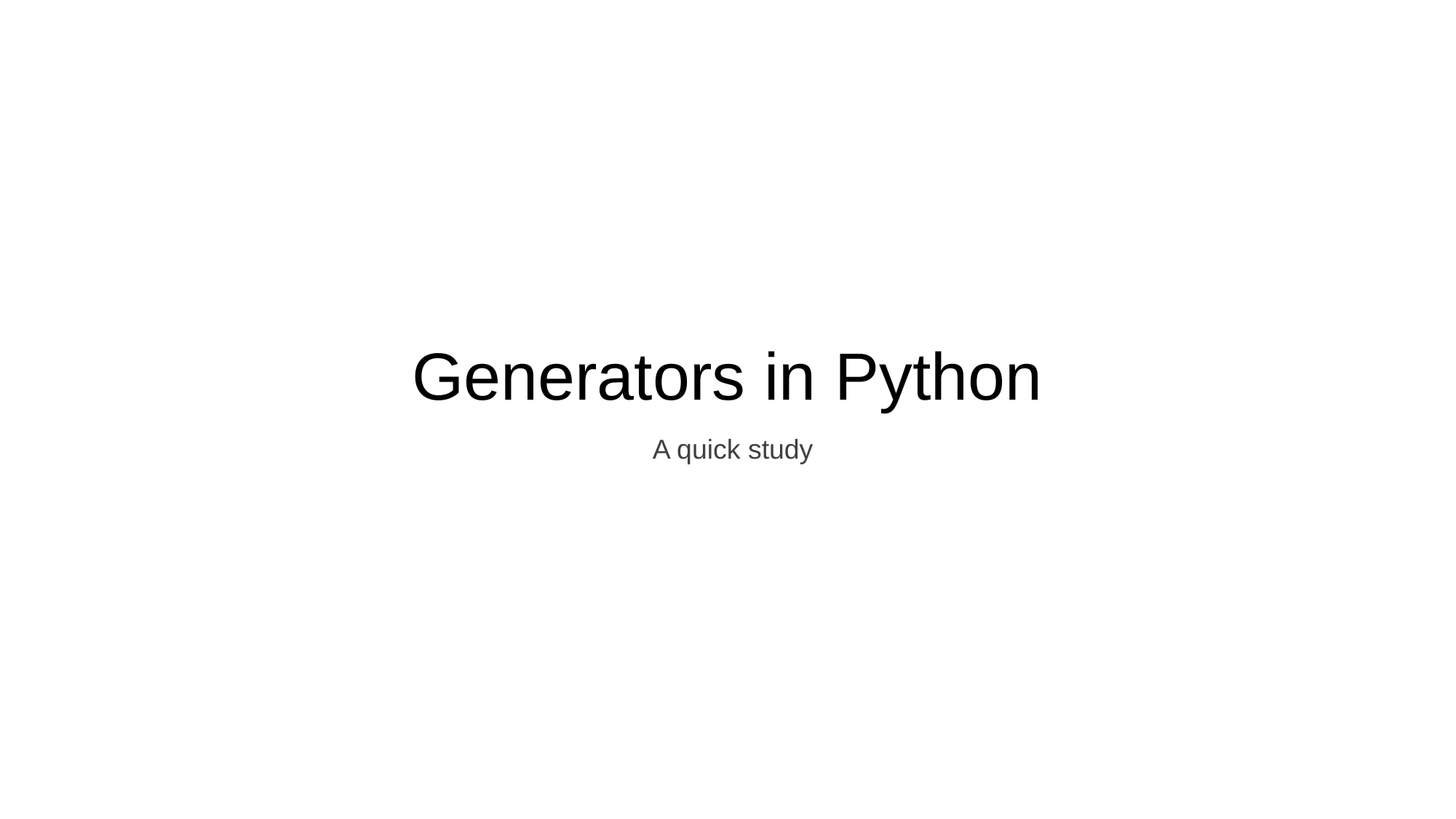

# Generators in Python
A quick study